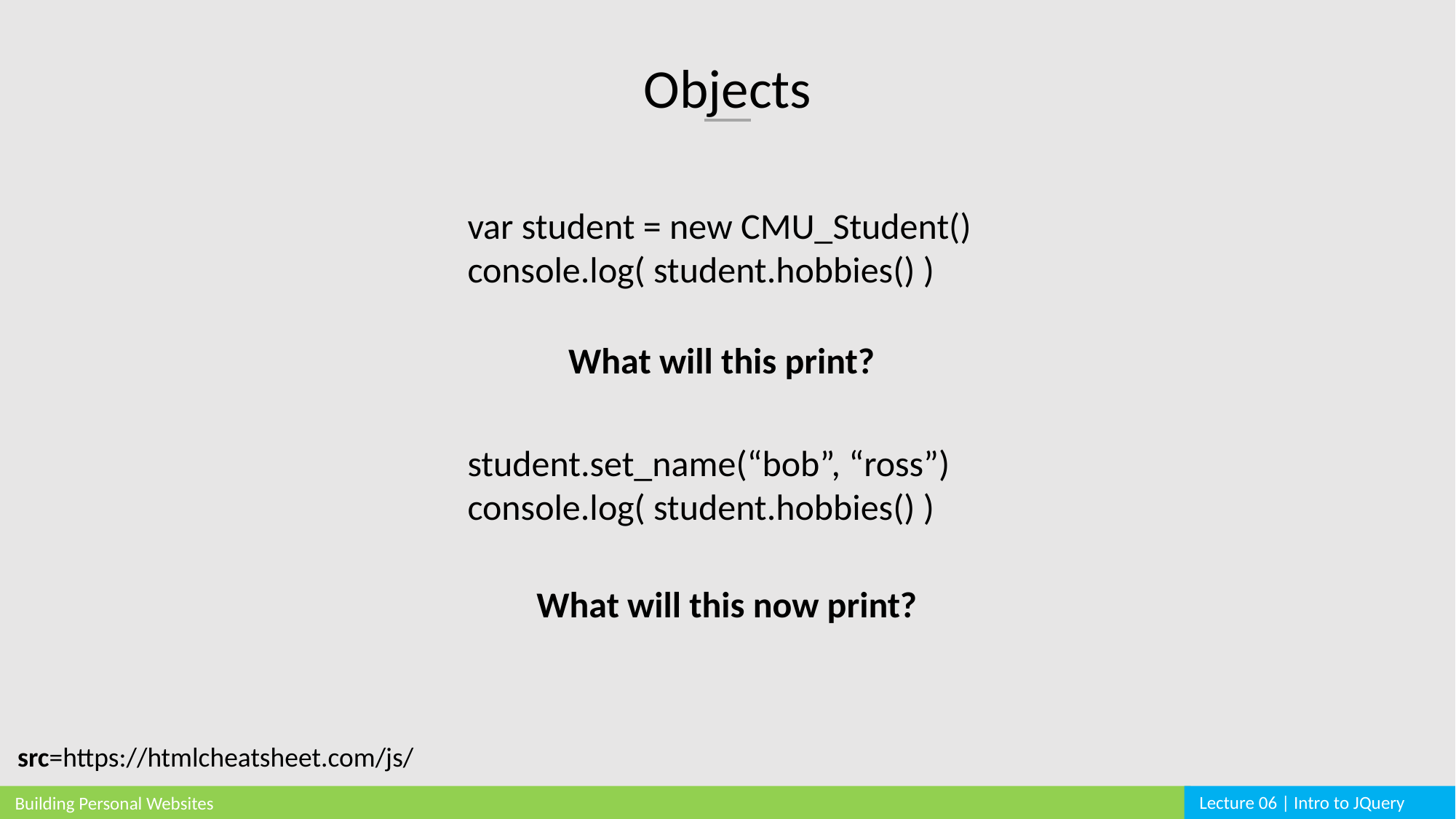

Objects
var student = new CMU_Student()
console.log( student.hobbies() )
What will this print?
student.set_name(“bob”, “ross”)
console.log( student.hobbies() )
What will this now print?
src=https://htmlcheatsheet.com/js/
Lecture 06 | Intro to JQuery

Building Personal Websites